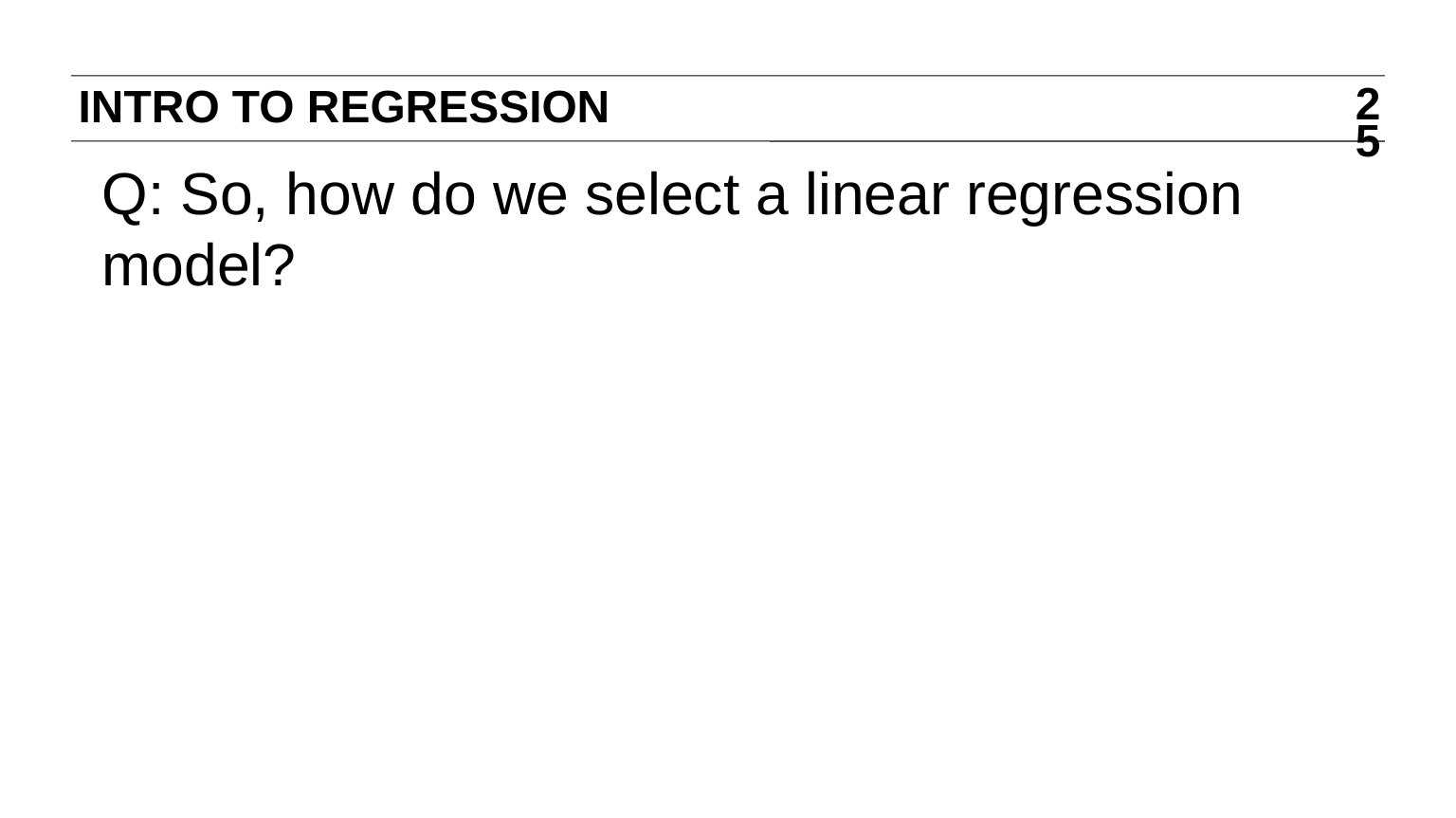

Intro to regression
25
Q: So, how do we select a linear regression model?